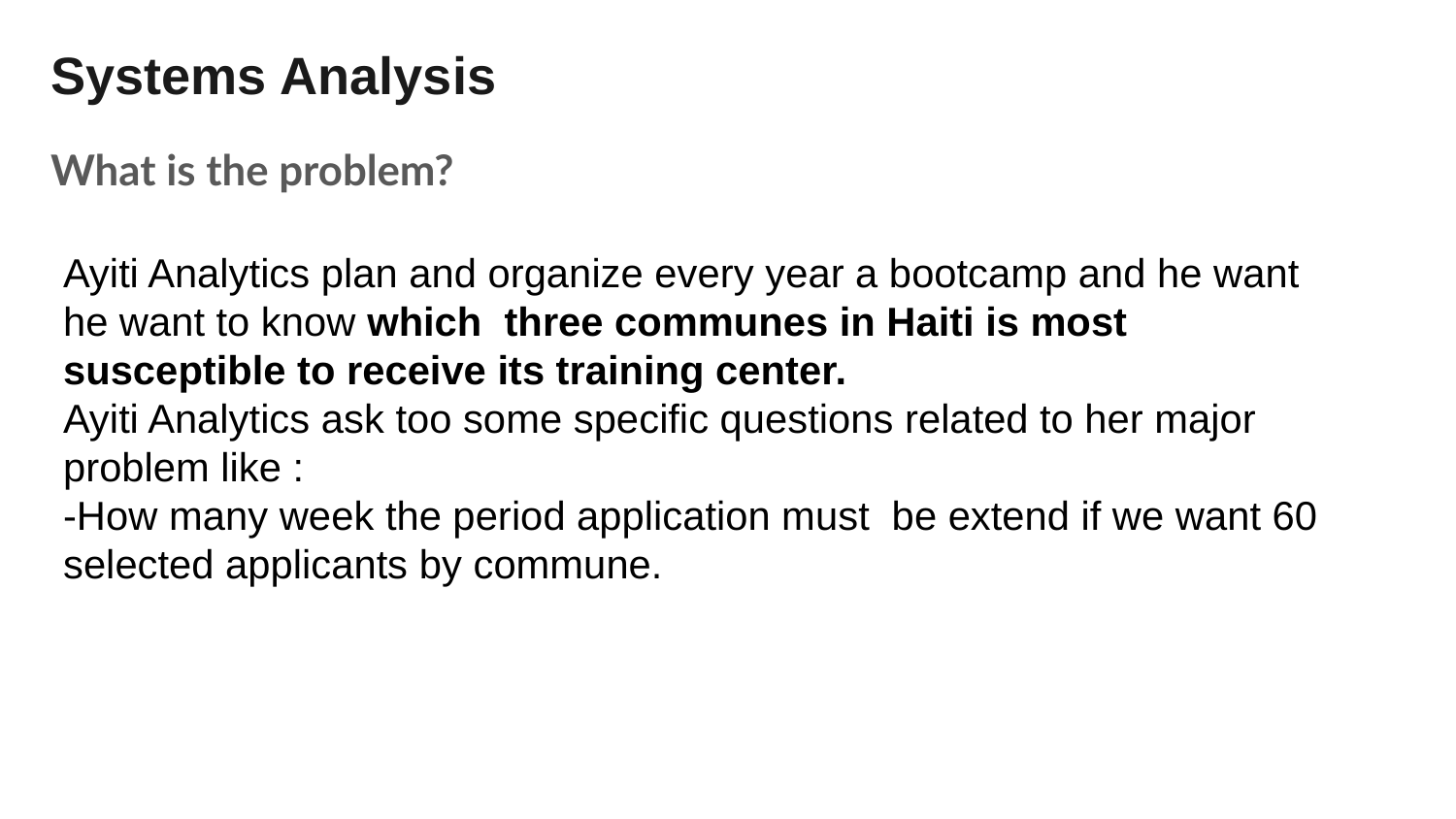

# Systems Analysis
What is the problem?
Ayiti Analytics plan and organize every year a bootcamp and he want he want to know which  three communes in Haiti is most susceptible to receive its training center.
Ayiti Analytics ask too some specific questions related to her major problem like :
-How many week the period application must  be extend if we want 60 selected applicants by commune.